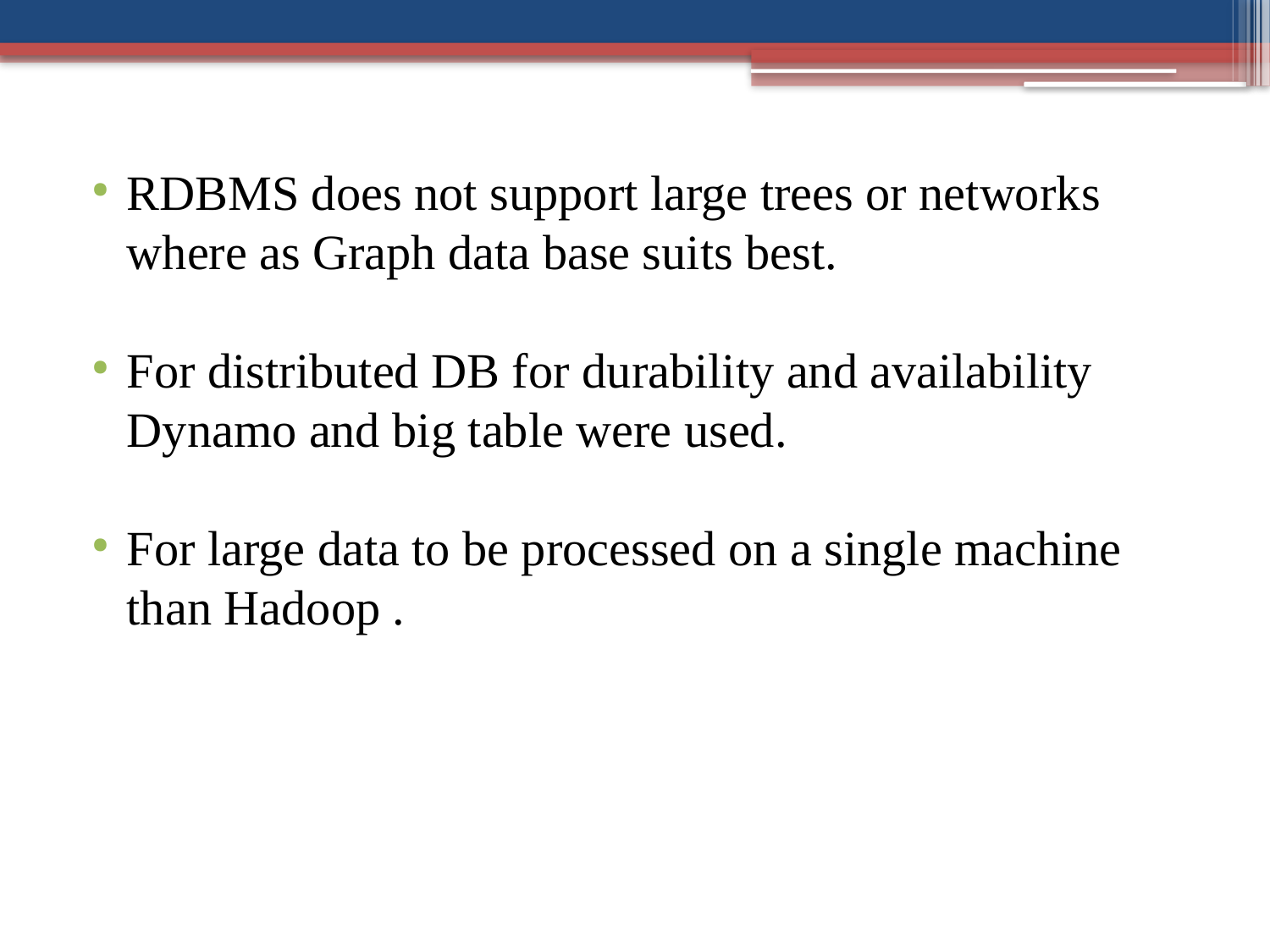

RDBMS does not support large trees or networks where as Graph data base suits best.

For distributed DB for durability and availability Dynamo and big table were used.

For large data to be processed on a single machine than Hadoop .